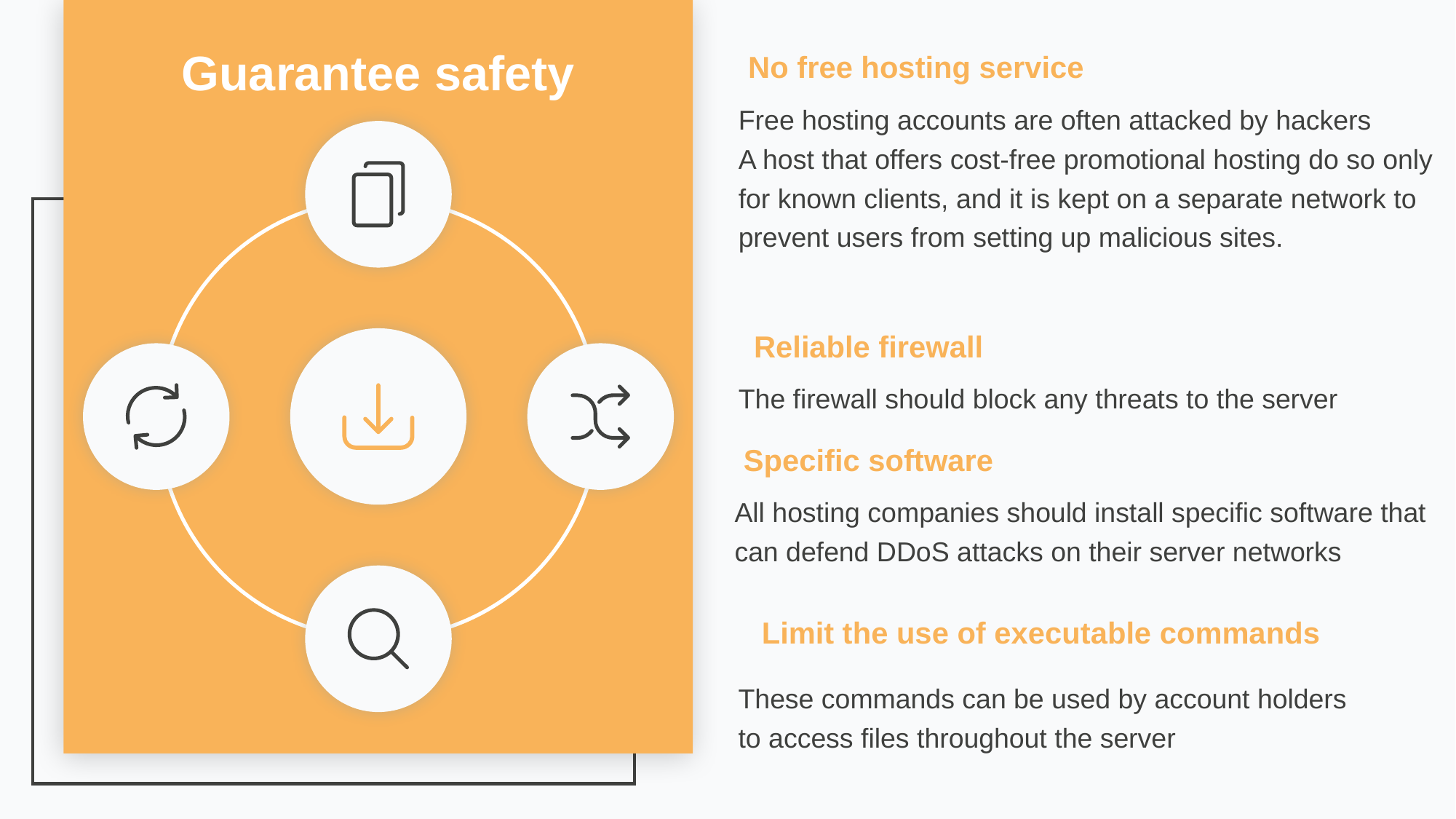

Guarantee safety
No free hosting service
Free hosting accounts are often attacked by hackers
A host that offers cost-free promotional hosting do so only for known clients, and it is kept on a separate network to prevent users from setting up malicious sites.

Reliable firewall
 The firewall should block any threats to the server
Specific software
All hosting companies should install specific software that can defend DDoS attacks on their server networks
 Limit the use of executable commands
These commands can be used by account holders to access files throughout the server